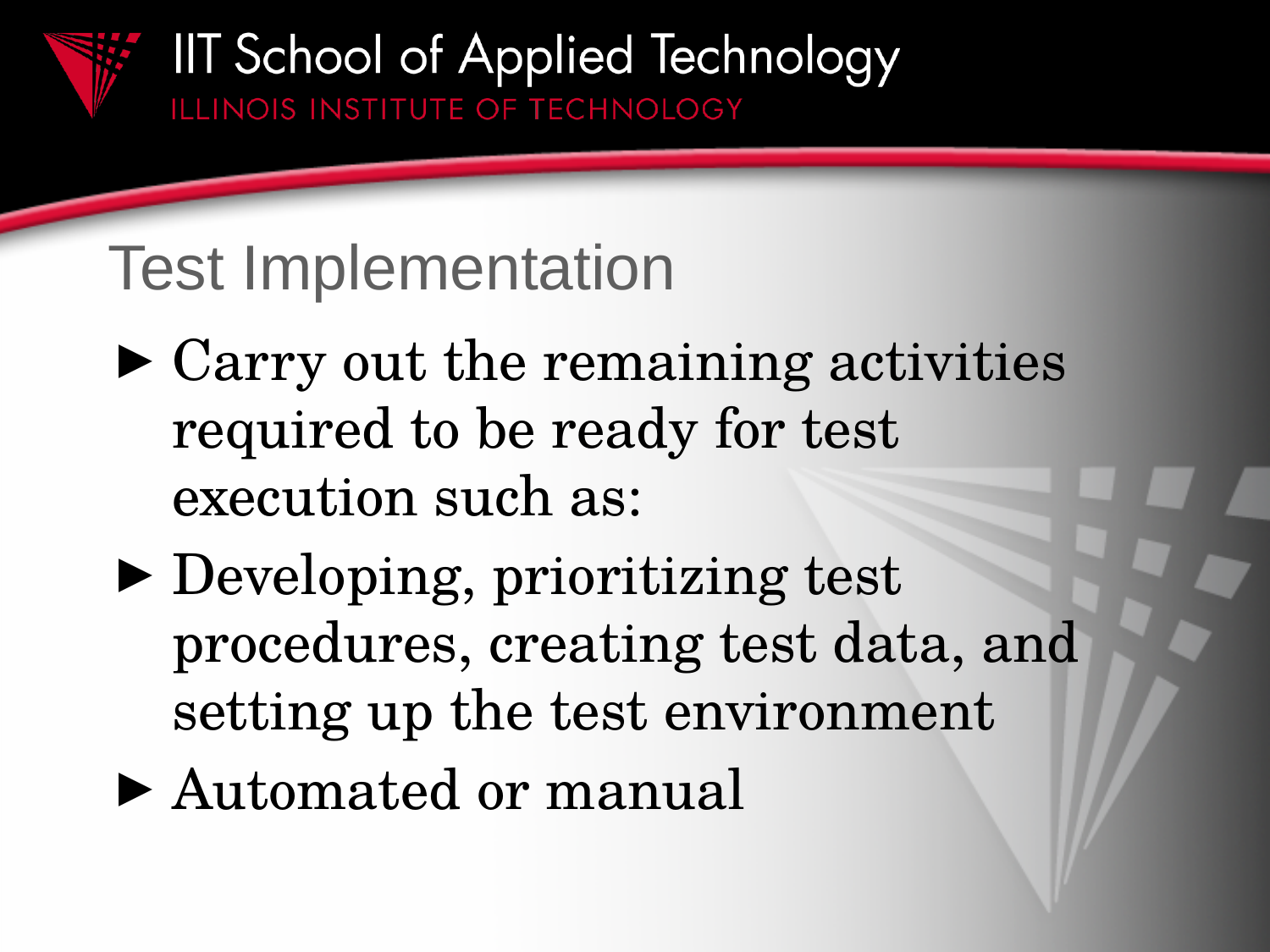

# Test Implementation
Carry out the remaining activities required to be ready for test execution such as:
Developing, prioritizing test procedures, creating test data, and setting up the test environment
Automated or manual